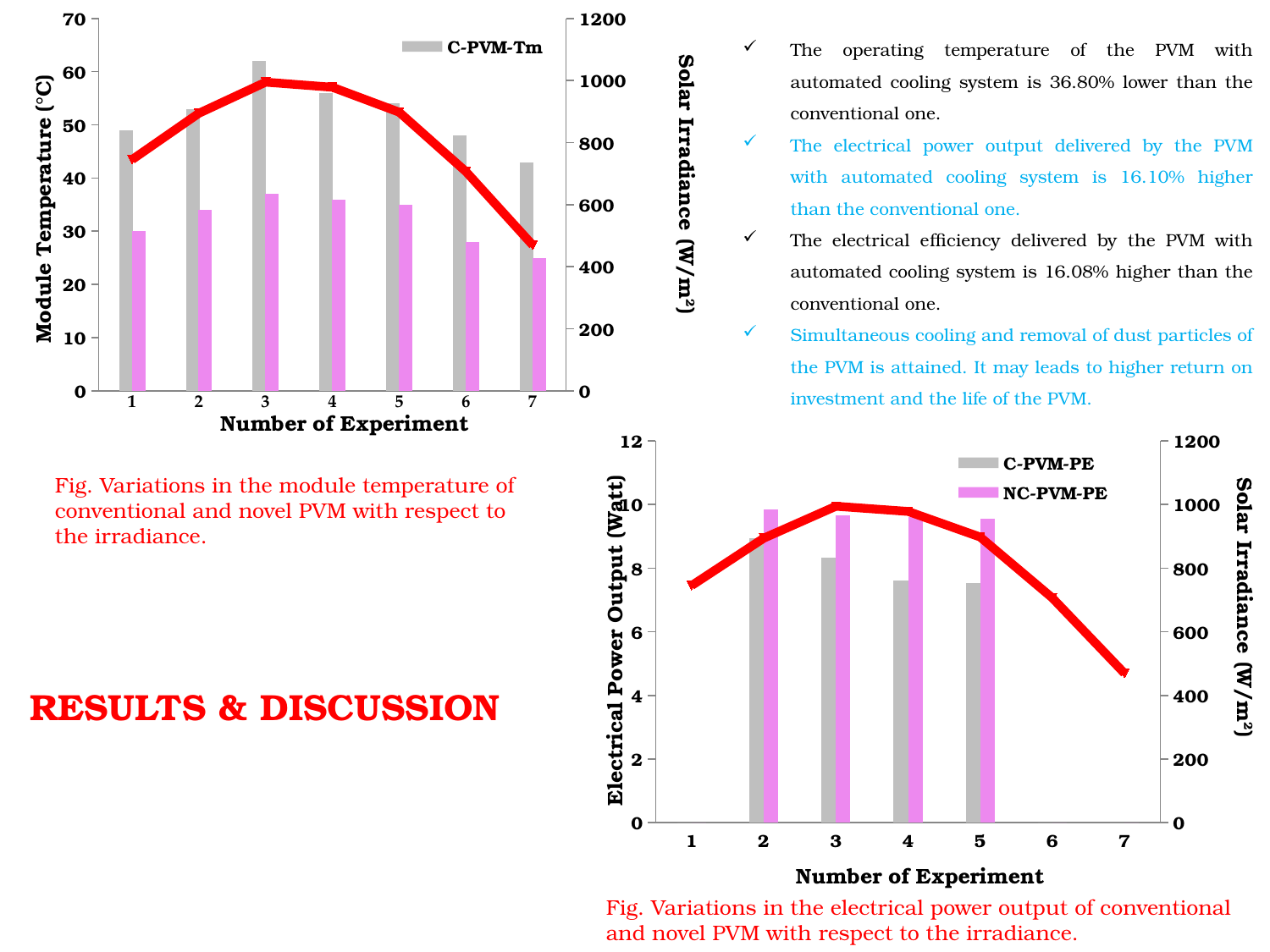

### Chart

| Category |  |  |  |
|---|---|---|---|
The operating temperature of the PVM with automated cooling system is 36.80% lower than the conventional one.
The electrical power output delivered by the PVM with automated cooling system is 16.10% higher than the conventional one.
The electrical efficiency delivered by the PVM with automated cooling system is 16.08% higher than the conventional one.
Simultaneous cooling and removal of dust particles of the PVM is attained. It may leads to higher return on investment and the life of the PVM.
Solar Irradiance (W/m2)

### Chart

| Category |  |  |  |
|---|---|---|---|
Fig. Variations in the module temperature of conventional and novel PVM with respect to the irradiance.
Solar Irradiance (W/m2)
# RESULTS & DISCUSSION
Fig. Variations in the electrical power output of conventional and novel PVM with respect to the irradiance.